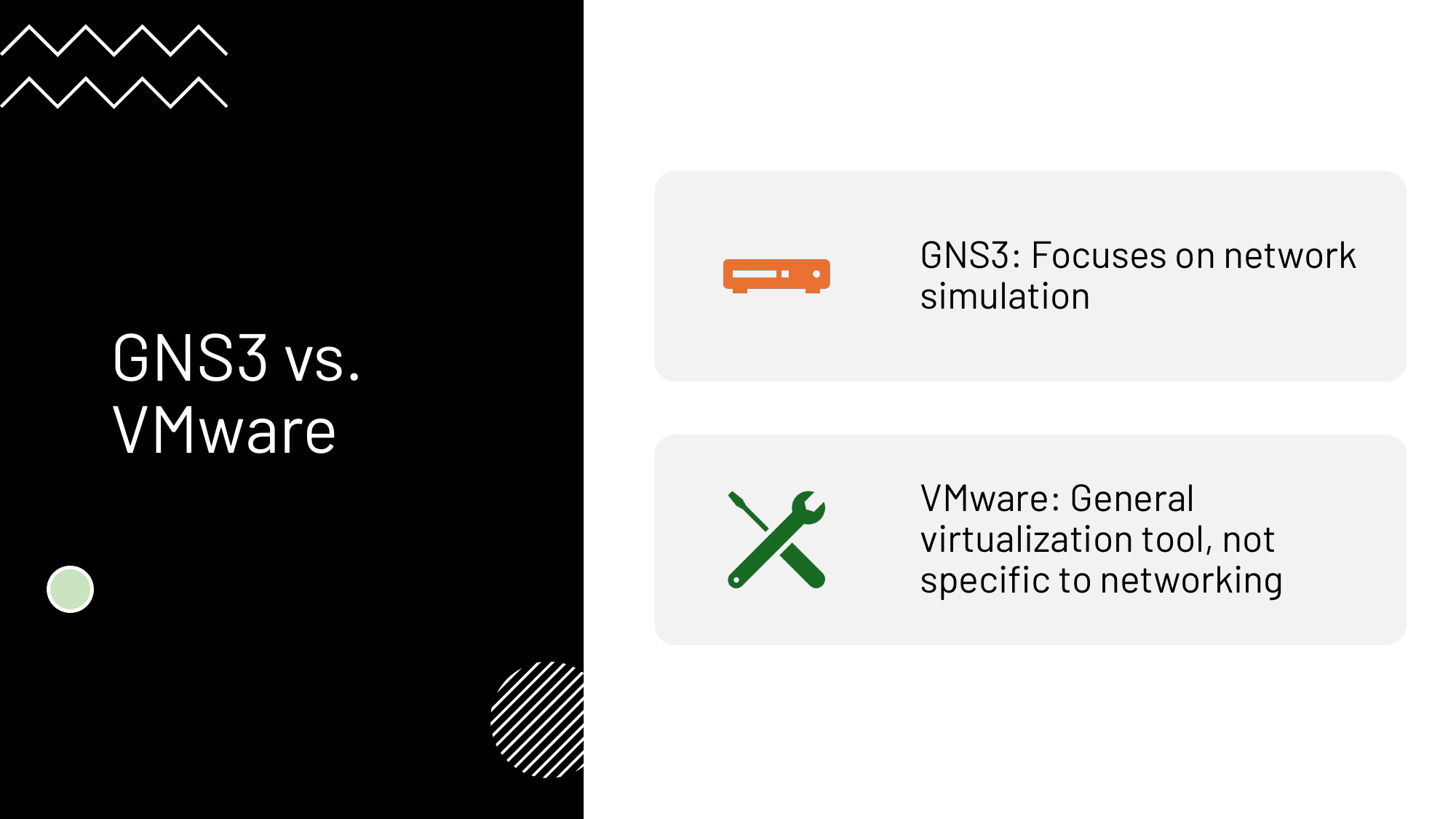

GNS3: Focuses on network simulation
VMware: General virtualization tool, not specific to networking
# GNS3 vs. VMware